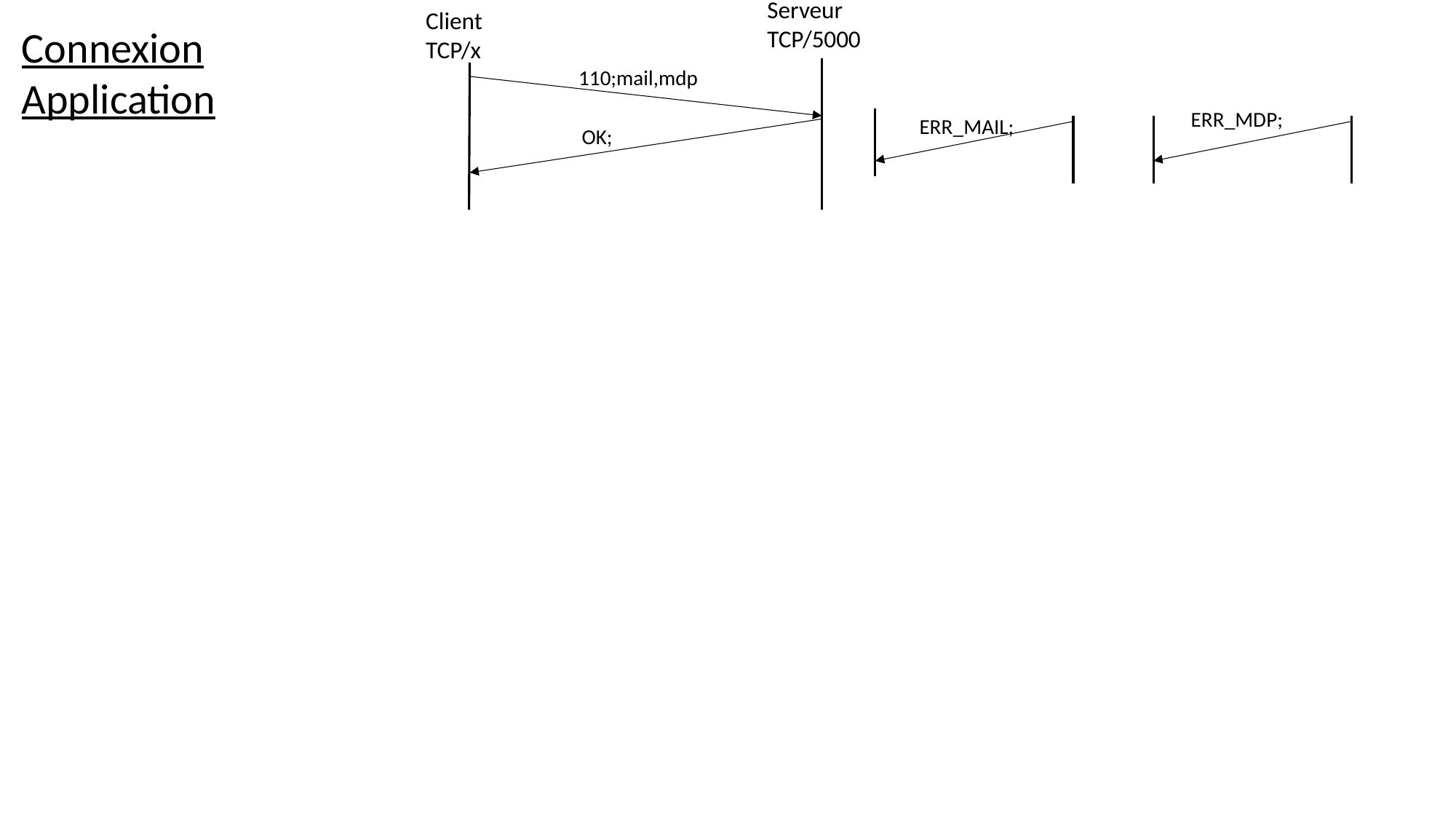

Client
TCP/x
Serveur
TCP/5000
Connexion Application
110;mail,mdp
ERR_MDP;
ERR_MAIL;
OK;